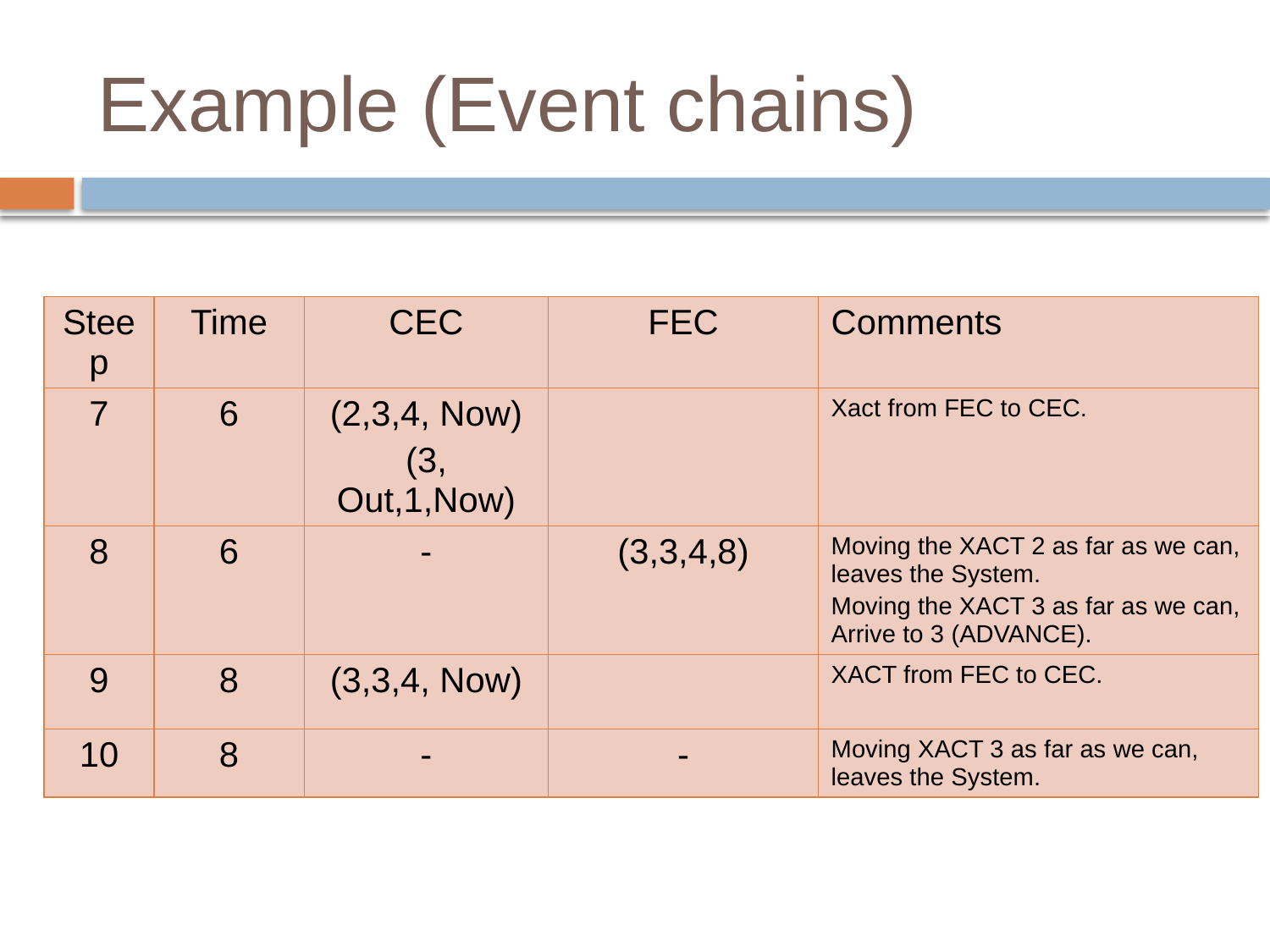

# Example (Event chains)
| Steep | Time | CEC | FEC | Comments |
| --- | --- | --- | --- | --- |
| 7 | 6 | (2,3,4, Now) (3, Out,1,Now) |  | Xact from FEC to CEC. |
| 8 | 6 | - | (3,3,4,8) | Moving the XACT 2 as far as we can, leaves the System. Moving the XACT 3 as far as we can, Arrive to 3 (ADVANCE). |
| 9 | 8 | (3,3,4, Now) |  | XACT from FEC to CEC. |
| 10 | 8 | - | - | Moving XACT 3 as far as we can, leaves the System. |